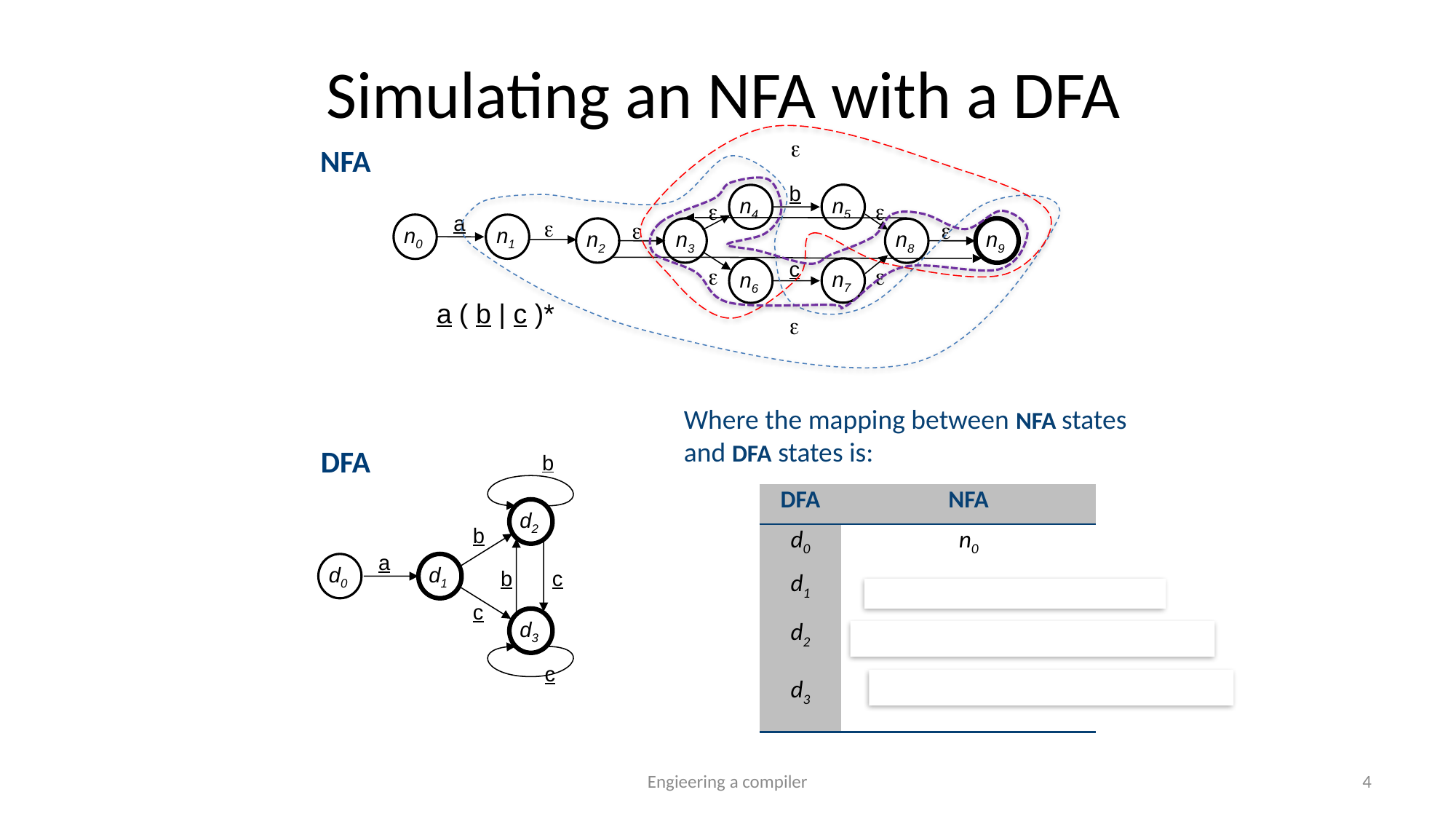

# Simulating an NFA with a DFA

ε
b
n5
n4
ε
ε
a

ε
ε
ε

n0
n1

n2
n3
n9
n8

c

ε
ε

n7
n6

ε
a ( b | c )*
NFA

Where the mapping between NFA states and DFA states is:
DFA
b
d2
b

a
d0
d1
b
c

c
d3
c
| DFA | NFA |
| --- | --- |
| d0 | n0 |
| d1 | n1 n2 n3 n4 n6 n9 |
| d2 | n5 n8 n9 n3 n4 n6 |
| d3 | n7 n8 n9 n3 n4 n6 |

Engieering a compiler
4